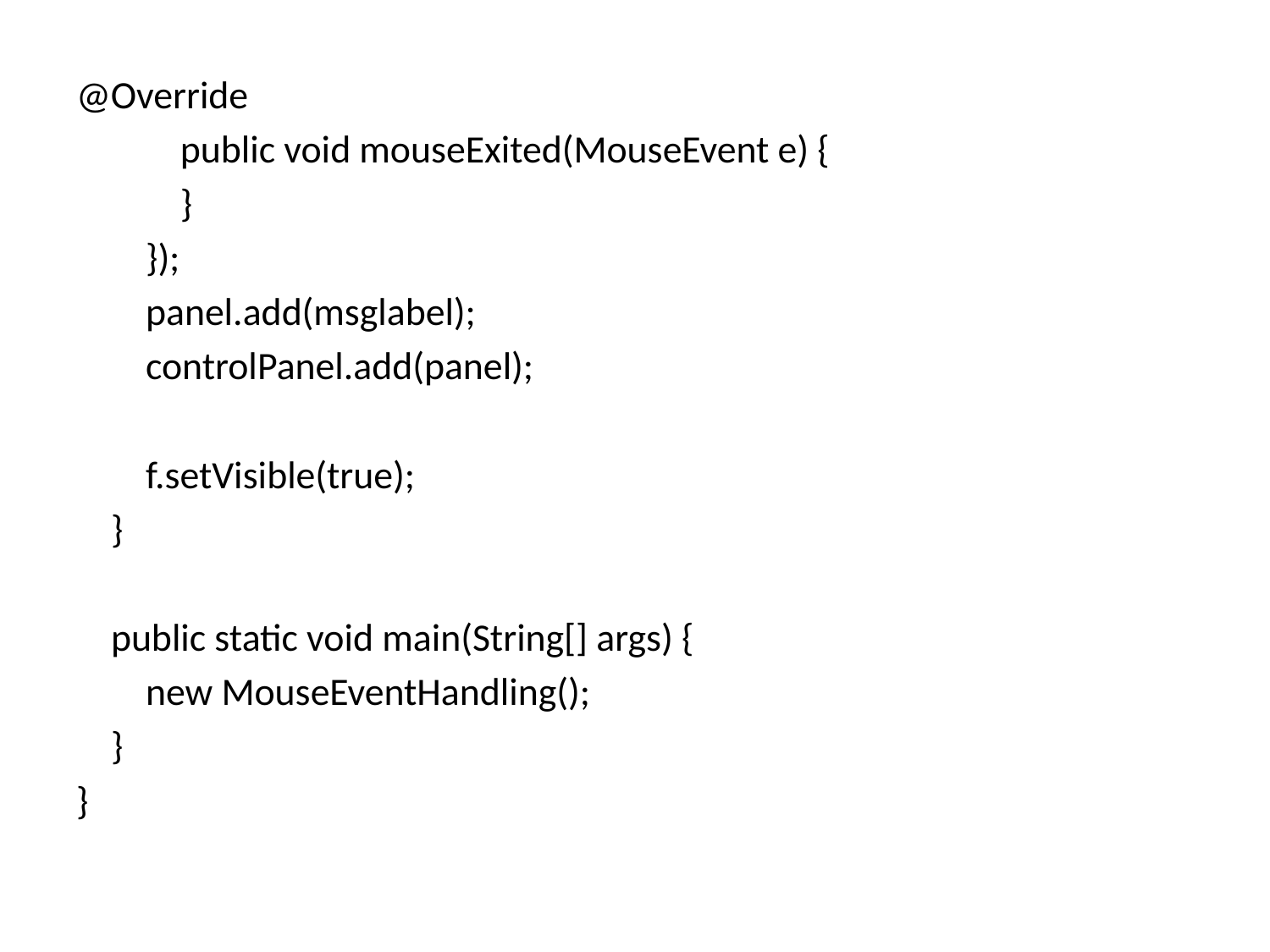

@Override
            public void mouseExited(MouseEvent e) {
            }
        });
        panel.add(msglabel);
        controlPanel.add(panel);

        f.setVisible(true);
    }

    public static void main(String[] args) {
        new MouseEventHandling();
    }
}